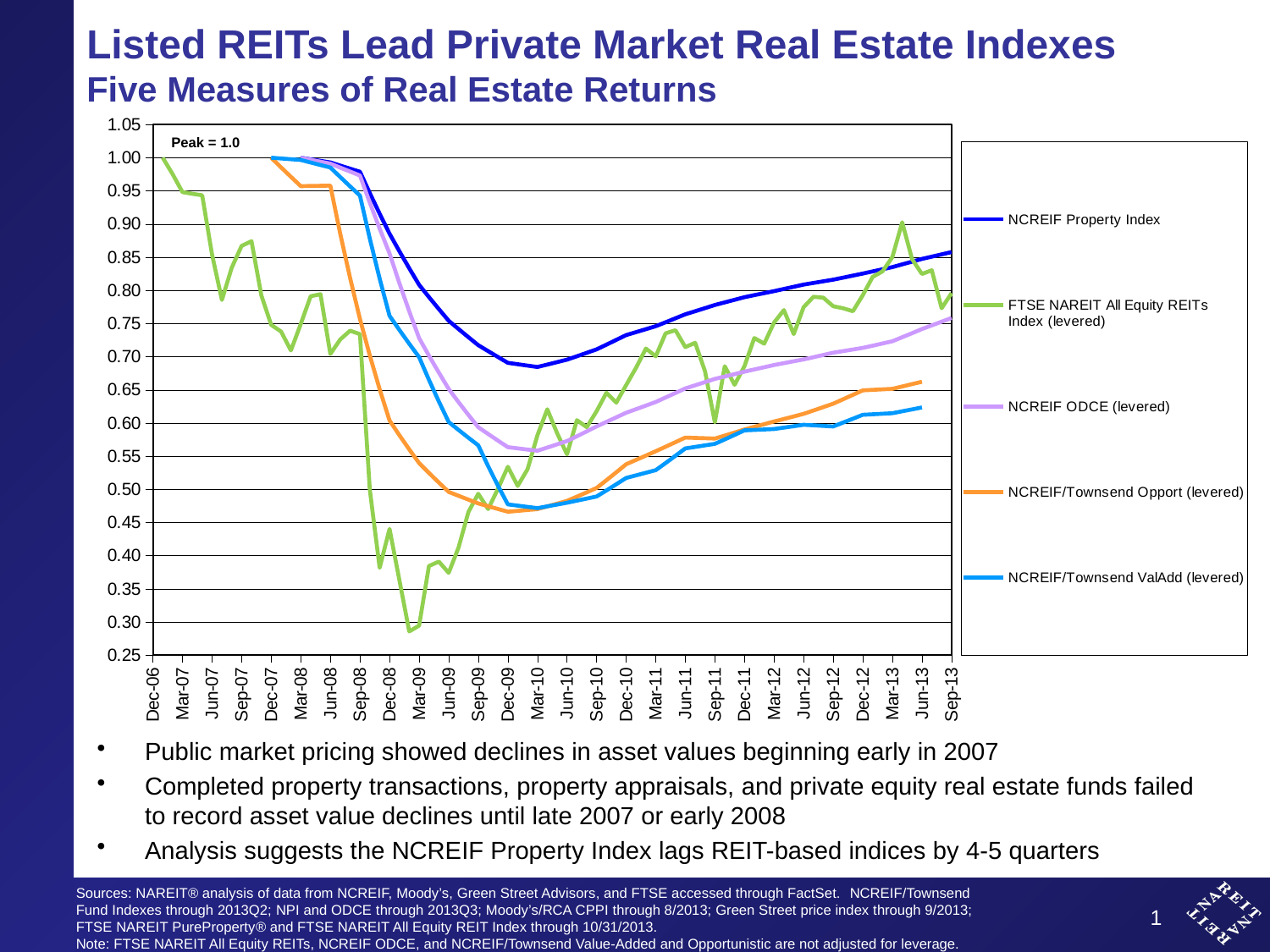

Listed REITs Lead Private Market Real Estate Indexes
Five Measures of Real Estate Returns

### Chart

| Category | NCREIF Property Index | FTSE NAREIT All Equity REITs Index (levered) | NCREIF ODCE (levered) | NCREIF/Townsend Opport (levered) | NCREIF/Townsend ValAdd (levered) |
|---|---|---|---|---|---|
| 39082 | None | None | None | None | None |
| 39113 | None | 1.0 | None | None | None |
| 39141 | None | 0.9753413679376136 | None | None | None |
| 39172 | None | 0.9481706377338718 | None | None | None |
| 39202 | None | 0.945673951237555 | None | None | None |
| 39233 | None | 0.9433776161267453 | None | None | None |
| 39263 | None | 0.8540979564158678 | None | None | None |
| 39294 | None | 0.7856394291526676 | None | None | None |
| 39325 | None | 0.8342785808957247 | None | None | None |
| 39355 | None | 0.8670591498936596 | None | None | None |
| 39386 | None | 0.8742101531917517 | None | None | None |
| 39416 | None | 0.7925746694202138 | None | None | None |
| 39447 | None | 0.7480196036124895 | None | 1.0 | 1.0 |
| 39478 | None | 0.7381561507875349 | None | 0.9855130178497035 | 0.9988762229925355 |
| 39507 | None | 0.7095213143050889 | None | 0.97123590835123 | 0.9977537088598336 |
| 39538 | 1.0 | 0.7496070030515056 | 1.0 | 0.9571656310832187 | 0.9966324561827044 |
| 39568 | 0.9976425653638784 | 0.7912030330117438 | 0.9970262471573951 | 0.9574300578068092 | 0.9928181337311043 |
| 39599 | 0.9952906882258205 | 0.794347008599698 | 0.9940613375207591 | 0.9576945575809669 | 0.9890184094954007 |
| 39629 | 0.9929443554843875 | 0.7041580618315199 | 0.9911052447925831 | 0.9579591304258724 | 0.9852332276051445 |
| 39660 | 0.9882349719088112 | 0.725965539561693 | 0.9850954922281183 | 0.88566422145972 | 0.9709142357520939 |
| 39691 | 0.9835479242209806 | 0.7392966125204206 | 0.9791221809256445 | 0.8188252382177691 | 0.9568033504893845 |
| 39721 | 0.9788831064851882 | 0.7340258299170854 | 0.9731850899167339 | 0.7570304348947663 | 0.9428975472777619 |
| 39752 | 0.9466946823777578 | 0.4997996486144932 | 0.9323439699980088 | 0.7020849398452358 | 0.8781539230545952 |
| 39782 | 0.9155647040026682 | 0.38186974077613056 | 0.8932168067494979 | 0.6511274052357074 | 0.8178558898605415 |
| 39813 | 0.8854583666933546 | 0.4404494035693372 | 0.8557316715004589 | 0.6038683837064535 | 0.7616981932425906 |
| 39844 | 0.8590054220651986 | 0.36329870850414586 | 0.8109012181658564 | 0.5816882090262098 | 0.7403582634541874 |
| 39872 | 0.8333427554510314 | 0.2859784853435257 | 0.7684193626605967 | 0.560322715428997 | 0.719616198551659 |
| 39903 | 0.8084467574059248 | 0.29470147643559486 | 0.7281630655917294 | 0.5397419795586372 | 0.6994552486007127 |
| 39933 | 0.7899629234430631 | 0.38459760194803216 | 0.7016529891876631 | 0.5248265238992796 | 0.6651796594777009 |
| 39964 | 0.7719016925951707 | 0.39116296273464246 | 0.6761080594439514 | 0.5103232481813603 | 0.6325836860442985 |
| 39994 | 0.7542534027221777 | 0.37424097648182986 | 0.6514931384733323 | 0.49622076205194576 | 0.6015850216520434 |
| 40025 | 0.7418059856132846 | 0.41240020959837265 | 0.6316492984871911 | 0.4903706218217008 | 0.5896429708846953 |
| 40056 | 0.7295639877867223 | 0.4659248528187901 | 0.6124098823424403 | 0.4845894511778392 | 0.577937981499192 |
| 40086 | 0.7175240192153722 | 0.4934654625034678 | 0.5937564798835709 | 0.4788764370109894 | 0.5664653475953613 |
| 40117 | 0.7085210841286894 | 0.4703479949449806 | 0.5835515512240936 | 0.47467470672831935 | 0.5350793700738747 |
| 40147 | 0.6996311108913725 | 0.5010942267977686 | 0.5735220152929036 | 0.47050984302751436 | 0.5054323861009979 |
| 40178 | 0.6908526821457166 | 0.5341676170514443 | 0.5636648576045338 | 0.4663815224359175 | 0.4774280437769043 |
| 40209 | 0.6887613564093115 | 0.5053170175384523 | 0.5618741378236263 | 0.46767750799623936 | 0.4755391021104002 |
| 40237 | 0.6866763614630281 | 0.5304071756619304 | 0.5600891070213565 | 0.46897709485397926 | 0.4736576340321487 |
| 40268 | 0.684597678142514 | 0.581681718706655 | 0.558309747124278 | 0.470280293016458 | 0.47178360997293545 |
| 40298 | 0.6882642875949373 | 0.6208735320408103 | 0.5631105764679887 | 0.47439517809635284 | 0.47448597601659387 |
| 40329 | 0.6919505348949693 | 0.5846561661991804 | 0.5679526874882349 | 0.47854606783022147 | 0.477203821152954 |
| 40359 | 0.6956565252201762 | 0.5528311191936629 | 0.5728364351605212 | 0.4827332772536196 | 0.4799372340459153 |
| 40390 | 0.7007893632088088 | 0.6043984834941283 | 0.5801191215399053 | 0.48913530969185015 | 0.48305056830034226 |
| 40421 | 0.7059600733726636 | 0.5939031532225751 | 0.5874943954672264 | 0.4956222461987899 | 0.4861840986335316 |
| 40451 | 0.7111689351481185 | 0.6178836729032459 | 0.5949634340430192 | 0.5021952127763694 | 0.4893379560566642 |
| 40482 | 0.7182701952618372 | 0.6457633387787813 | 0.6017864923116588 | 0.5138576201684172 | 0.49847564027421204 |
| 40512 | 0.7254423638372595 | 0.6308911013161546 | 0.6086877976144411 | 0.5257908619744893 | 0.507783957633592 |
| 40543 | 0.7326861489191352 | 0.6573837191381809 | 0.6156682472906692 | 0.5380012277433345 | 0.5172660944638997 |
| 40574 | 0.7371293920643567 | 0.6833677526739205 | 0.6210201266080397 | 0.5444482141659984 | 0.5211652337034305 |
| 40602 | 0.7415995804571125 | 0.7123878802823415 | 0.6264185287278347 | 0.5509724562375172 | 0.5250937645597171 |
| 40633 | 0.7460968775020016 | 0.7006596184076689 | 0.6318638580633483 | 0.5575748797292341 | 0.5290519085860519 |
| 40663 | 0.7520211559083807 | 0.7353358197453996 | 0.638600029669719 | 0.5643451305982745 | 0.5397584279636451 |
| 40694 | 0.7579924752228437 | 0.7400363714822921 | 0.6454080142265083 | 0.5711975879986636 | 0.5506816171147001 |
| 40724 | 0.7640112089671738 | 0.7146533921030731 | 0.6522885773169212 | 0.5781332501081541 | 0.5618258608246988 |
| 40755 | 0.7686533491375267 | 0.7210029898591376 | 0.657032454953623 | 0.5776318643298459 | 0.5640883699450295 |
| 40786 | 0.7733236950005558 | 0.6782510865209752 | 0.661810833232854 | 0.5771309133781087 | 0.5663599903360876 |
| 40816 | 0.7780224179343475 | 0.6011928613260179 | 0.6666239630663003 | 0.5766303968758393 | 0.5686407586895502 |
| 40847 | 0.7819391496980709 | 0.6857719693000032 | 0.6702485184949794 | 0.5811560638697856 | 0.5753519094267417 |
| 40877 | 0.7858755991297629 | 0.6576765403939216 | 0.6738927812891049 | 0.5857172504302534 | 0.5821422657845805 |
| 40908 | 0.7898318654923939 | 0.6857565576549641 | 0.6775568586011985 | 0.5903142353315333 | 0.5890127625551146 |
| 40939 | 0.7928560334936531 | 0.7282772863175416 | 0.6808848119177903 | 0.5943066338854028 | 0.5896734694538416 |
| 40968 | 0.7958917806581487 | 0.7197700582560183 | 0.684229111129397 | 0.5983260337298715 | 0.5903349174801532 |
| 40999 | 0.7989391513210569 | 0.7515334586813798 | 0.6875898365220863 | 0.602372617479396 | 0.5909971074653864 |
| 41029 | 0.8022116904558747 | 0.7703356656289493 | 0.690390054176684 | 0.6062144507318186 | 0.5931223395397488 |
| 41060 | 0.8054976342565814 | 0.7341799463674754 | 0.6932016757504449 | 0.6100807865633942 | 0.5952552139719381 |
| 41090 | 0.808797037630104 | 0.7747433961101009 | 0.6960247476859635 | 0.6139717812475333 | 0.597395758243957 |
| 41121 | 0.8112581824247956 | 0.7904016274697163 | 0.6993683042044824 | 0.6190466993111166 | 0.5965612476299949 |
| 41152 | 0.8137268164082684 | 0.789060814351324 | 0.7027279224653886 | 0.6241635652200874 | 0.5957279027557542 |
| 41182 | 0.816202962369896 | 0.7761920907437662 | 0.7061036796259147 | 0.6293227257035381 | 0.5948957219927966 |
| 41213 | 0.8192771708763619 | 0.7731714083161239 | 0.7085231476773329 | 0.6359419690304807 | 0.6007162090651641 |
| 41243 | 0.8223629583140213 | 0.7686249730296214 | 0.7109509060490267 | 0.6426308338416503 | 0.6065936440504299 |
| 41274 | 0.8254603682946358 | 0.792821255740838 | 0.7133869831478228 | 0.6493900524187938 | 0.61252858412959 |
| 41305 | 0.8286836873266622 | 0.8203618654255157 | 0.7166951044370737 | 0.650149599704001 | 0.6133224939920723 |
| 41333 | 0.8319195930145491 | 0.828776623616805 | 0.7200185661610717 | 0.6509100353799009 | 0.6141174328561164 |
| 41364 | 0.8351681345076061 | 0.8501371636408471 | 0.7233574394565491 | 0.6516713604855836 | 0.6149134020554308 |
| 41394 | 0.8392514206825854 | 0.9026007069321581 | 0.7294534179896388 | 0.6552174974395018 | 0.6178110383184124 |
| 41425 | 0.8433546707729703 | 0.8470576046450699 | 0.7356007694018183 | 0.6587829310635798 | 0.6207223290177497 |
| 41455 | 0.8474779823859088 | 0.8248310686588788 | 0.7417999266297673 | 0.6623677663626395 | 0.6236473384967952 |
| 41486 | 0.850916772232701 | 0.8304242949942977 | 0.7473133221510895 | None | None |
| 41517 | 0.8543695155695616 | 0.7731318901457942 | 0.7528676957435644 | None | None |
| 41547 | 0.8578362690152121 | 0.7958417241315537 | 0.7584633519749142 | None | None |
Peak = 1.0
Public market pricing showed declines in asset values beginning early in 2007
Completed property transactions, property appraisals, and private equity real estate funds failed to record asset value declines until late 2007 or early 2008
Analysis suggests the NCREIF Property Index lags REIT-based indices by 4-5 quarters
Sources: NAREIT® analysis of data from NCREIF, Moody’s, Green Street Advisors, and FTSE accessed through FactSet.  NCREIF/Townsend Fund Indexes through 2013Q2; NPI and ODCE through 2013Q3; Moody’s/RCA CPPI through 8/2013; Green Street price index through 9/2013; FTSE NAREIT PureProperty® and FTSE NAREIT All Equity REIT Index through 10/31/2013.
Note: FTSE NAREIT All Equity REITs, NCREIF ODCE, and NCREIF/Townsend Value-Added and Opportunistic are not adjusted for leverage.
1